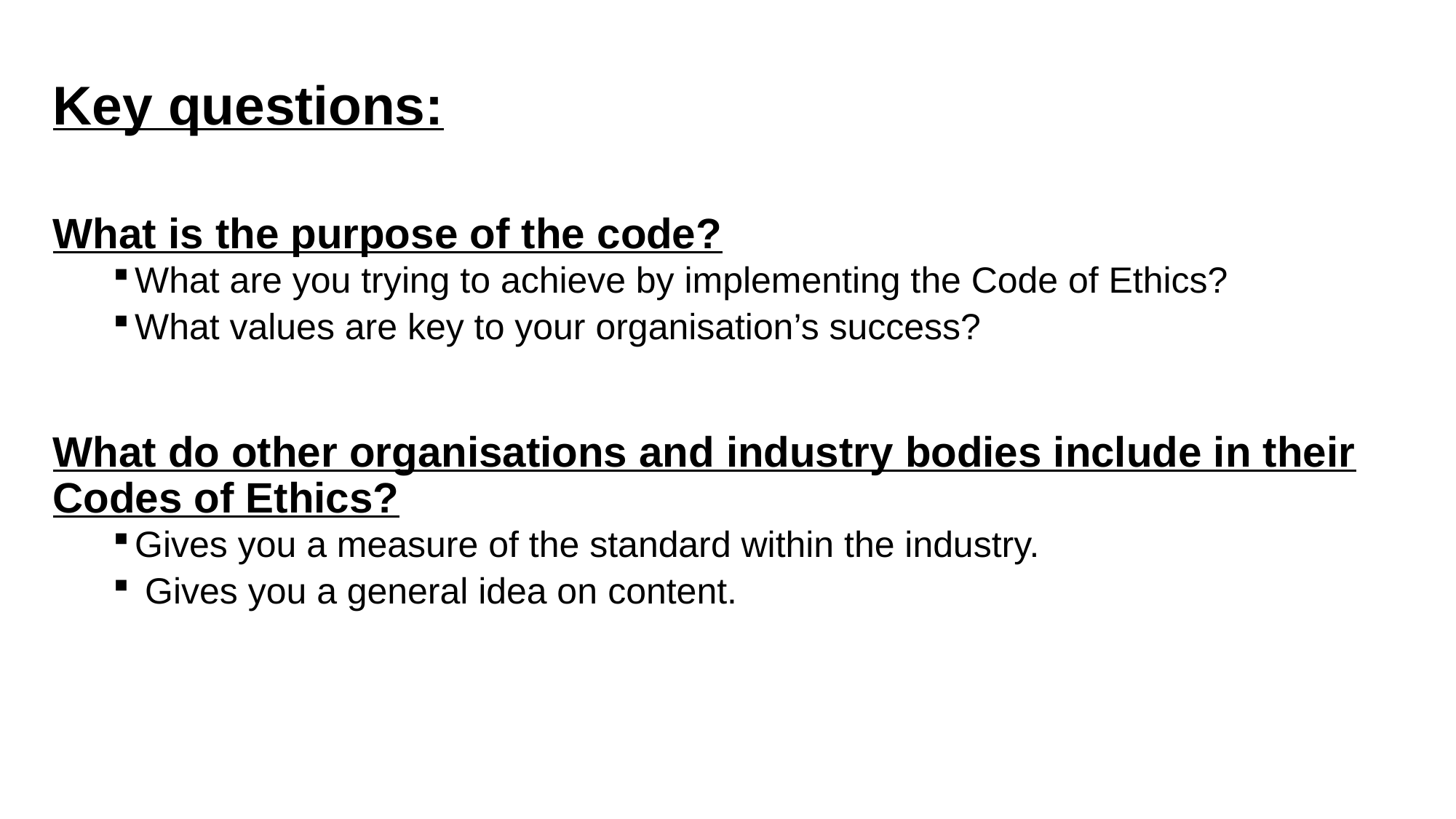

Key questions:

What is the purpose of the code?
What are you trying to achieve by implementing the Code of Ethics?
What values are key to your organisation’s success?

What do other organisations and industry bodies include in their Codes of Ethics?
Gives you a measure of the standard within the industry.
 Gives you a general idea on content.